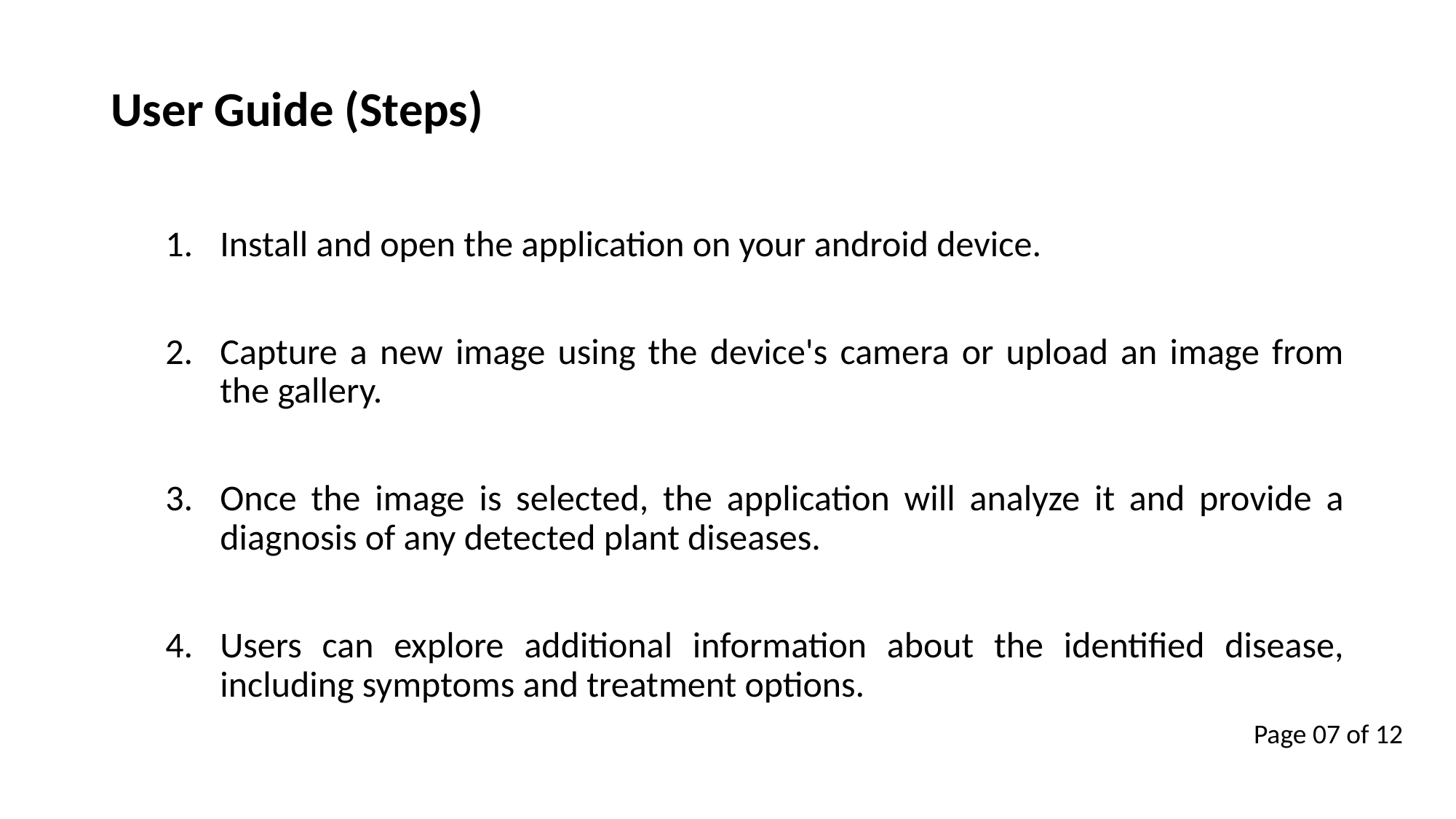

User Guide (Steps)

Install and open the application on your android device.

Capture a new image using the device's camera or upload an image from the gallery.

Once the image is selected, the application will analyze it and provide a diagnosis of any detected plant diseases.

Users can explore additional information about the identified disease, including symptoms and treatment options.
Page 07 of 12